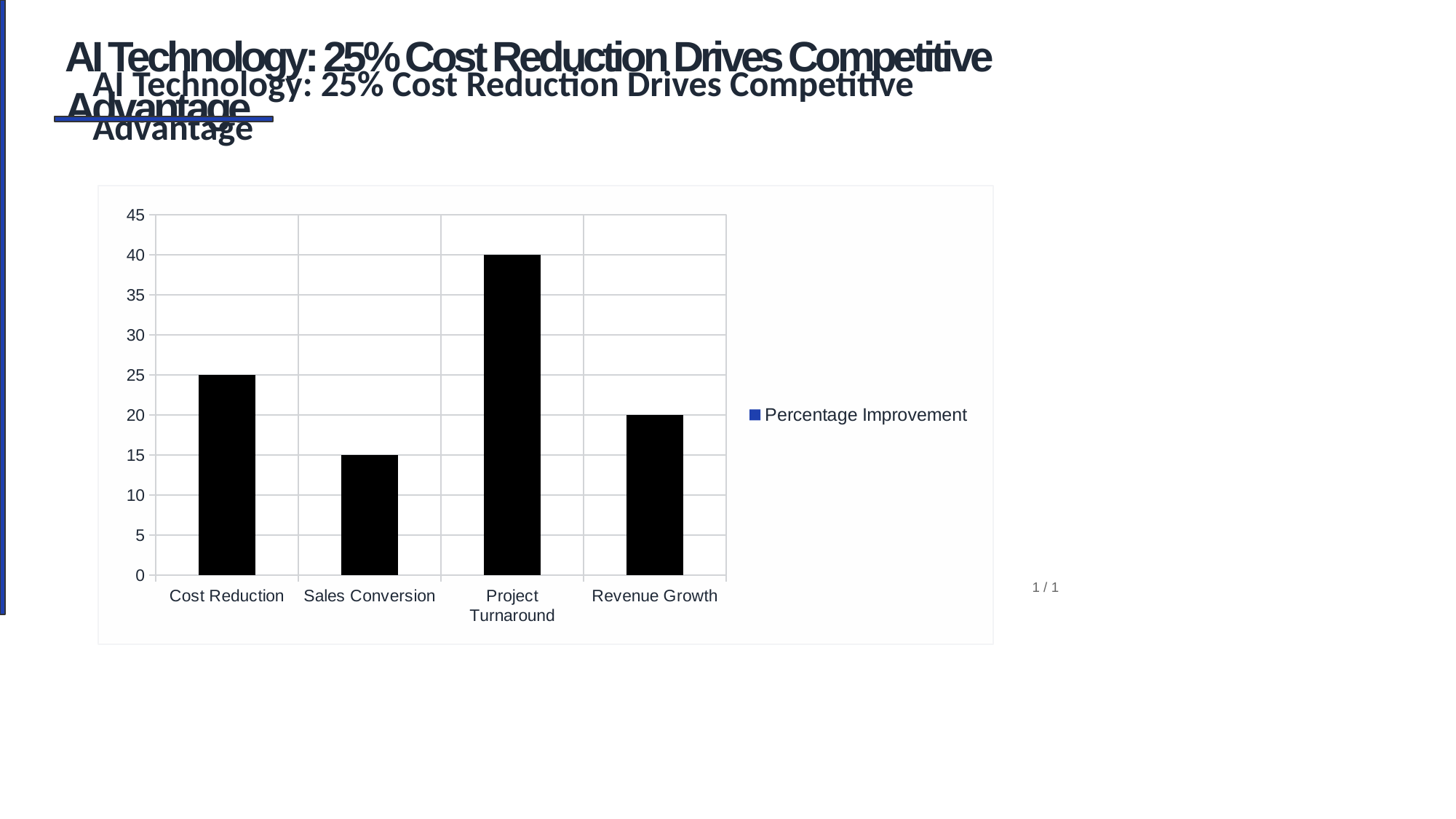

AI Technology: 25% Cost Reduction Drives Competitive Advantage
AI Technology: 25% Cost Reduction Drives Competitive Advantage

### Chart

| Category | Percentage Improvement |
|---|---|
| Cost Reduction | 25.0 |
| Sales Conversion | 15.0 |
| Project Turnaround | 40.0 |
| Revenue Growth | 20.0 |
1 / 1